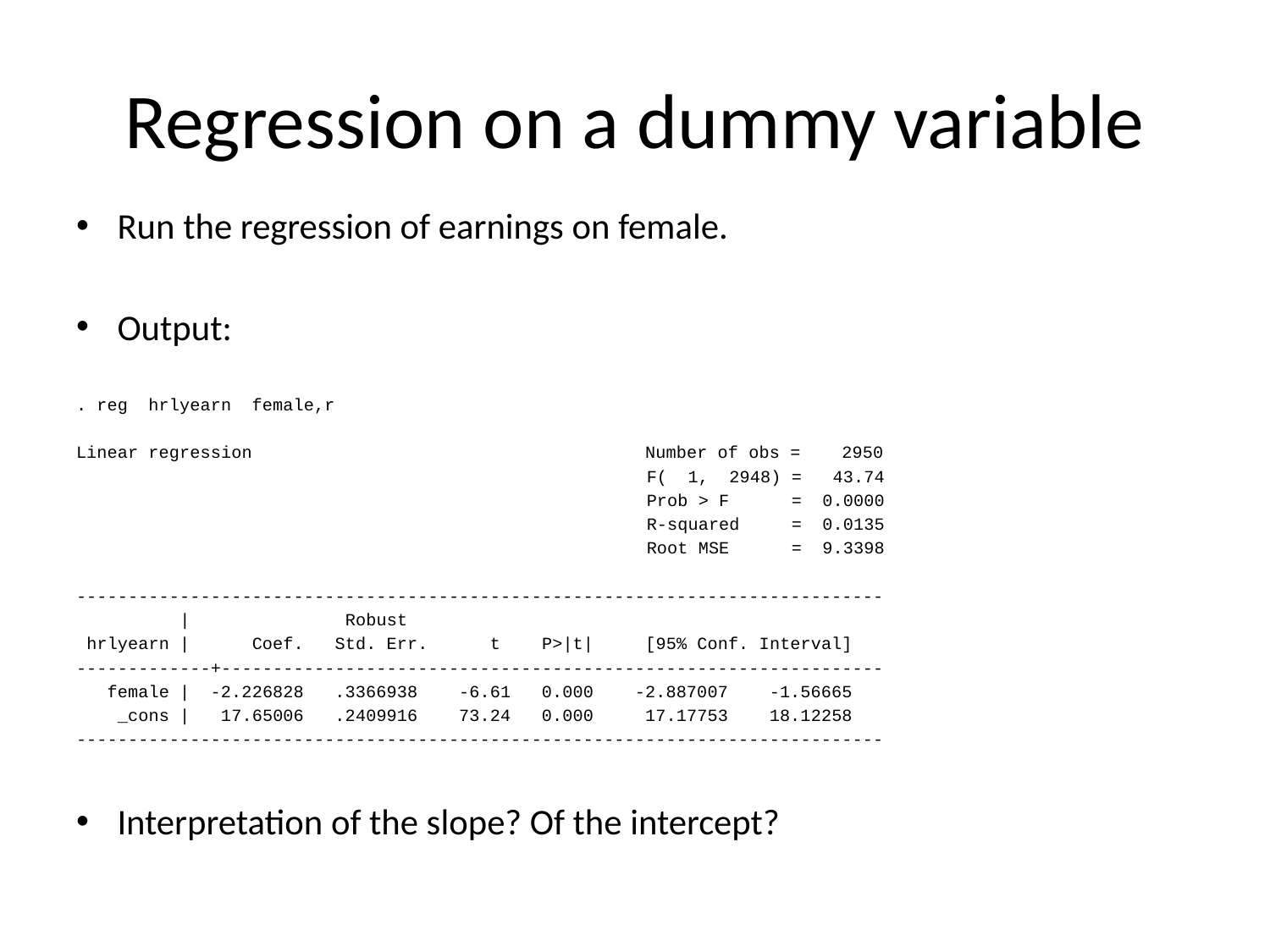

# Regression on a dummy variable
Run the regression of earnings on female.

Output:

. reg  hrlyearn  female,r

Linear regression                                      Number of obs =    2950
                                                       F(  1,  2948) =   43.74
                                                       Prob > F      =  0.0000
                                                       R-squared     =  0.0135
                                                       Root MSE      =  9.3398

------------------------------------------------------------------------------
          |               Robust
 hrlyearn |      Coef.   Std. Err.      t    P>|t|     [95% Conf. Interval]
-------------+----------------------------------------------------------------
   female |  -2.226828   .3366938    -6.61   0.000    -2.887007    -1.56665
    _cons |   17.65006   .2409916    73.24   0.000     17.17753    18.12258
------------------------------------------------------------------------------

Interpretation of the slope? Of the intercept?